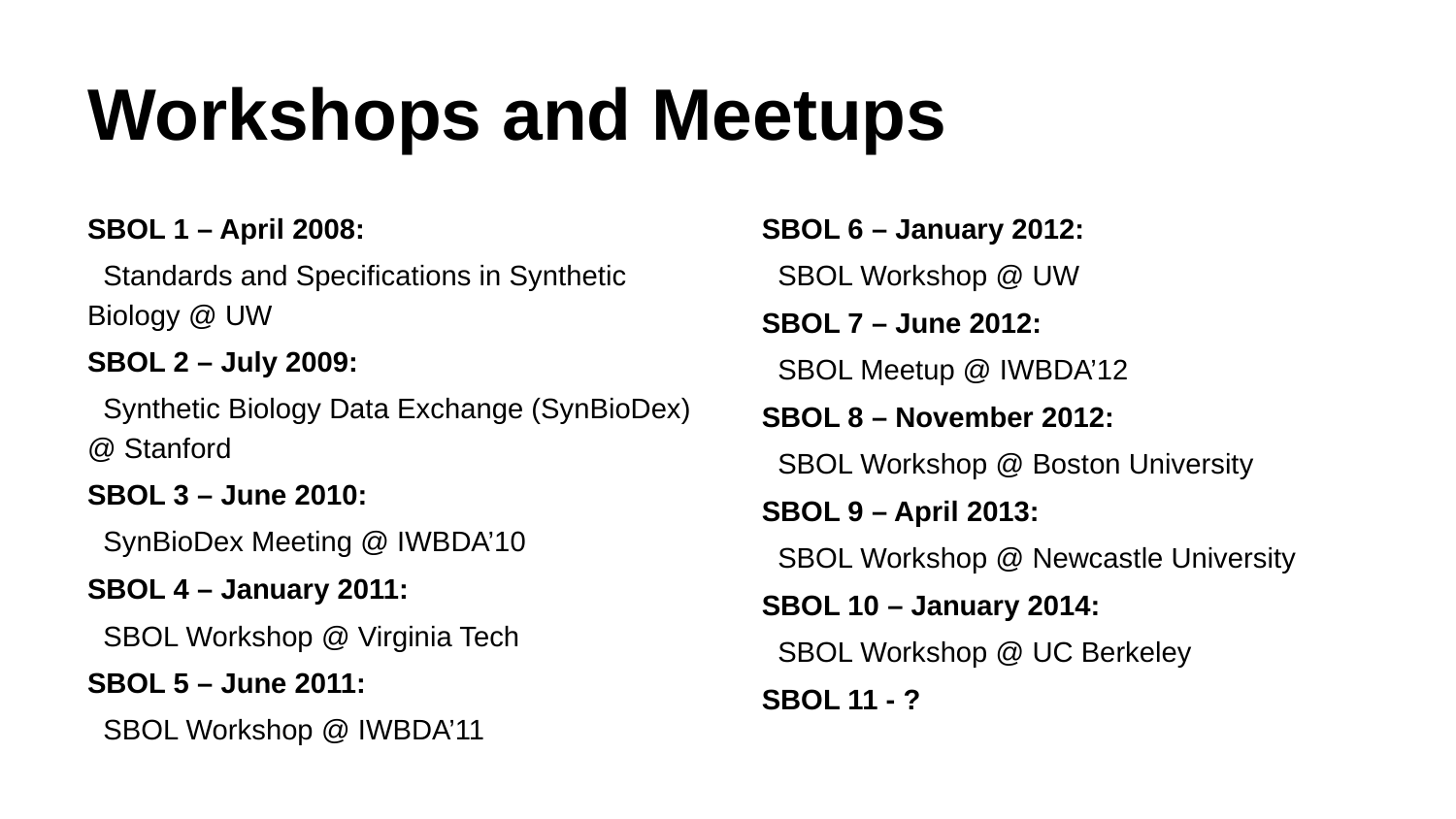

# Workshops and Meetups
SBOL 1 – April 2008:
  Standards and Specifications in Synthetic   Biology @ UW
SBOL 2 – July 2009:
  Synthetic Biology Data Exchange (SynBioDex) @ Stanford
SBOL 3 – June 2010:
  SynBioDex Meeting @ IWBDA’10
SBOL 4 – January 2011:
  SBOL Workshop @ Virginia Tech
SBOL 5 – June 2011:
  SBOL Workshop @ IWBDA’11

SBOL 6 – January 2012:
  SBOL Workshop @ UW
SBOL 7 – June 2012:
  SBOL Meetup @ IWBDA’12
SBOL 8 – November 2012:
  SBOL Workshop @ Boston University
SBOL 9 – April 2013:
  SBOL Workshop @ Newcastle University
SBOL 10 – January 2014:
  SBOL Workshop @ UC Berkeley
SBOL 11 - ?